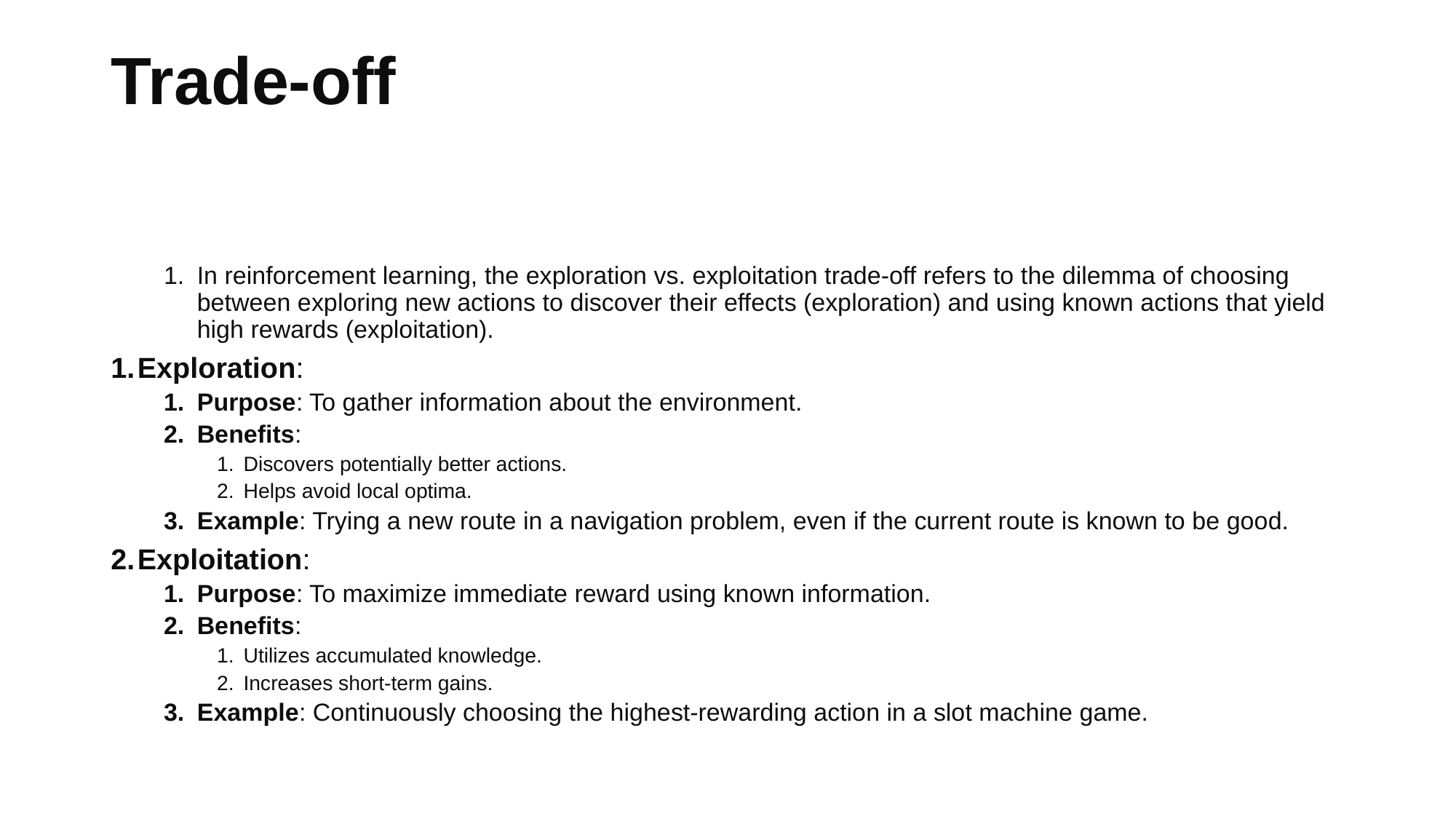

# Trade-off

In reinforcement learning, the exploration vs. exploitation trade-off refers to the dilemma of choosing between exploring new actions to discover their effects (exploration) and using known actions that yield high rewards (exploitation).
Exploration:
Purpose: To gather information about the environment.
Benefits:
Discovers potentially better actions.
Helps avoid local optima.
Example: Trying a new route in a navigation problem, even if the current route is known to be good.
Exploitation:
Purpose: To maximize immediate reward using known information.
Benefits:
Utilizes accumulated knowledge.
Increases short-term gains.
Example: Continuously choosing the highest-rewarding action in a slot machine game.